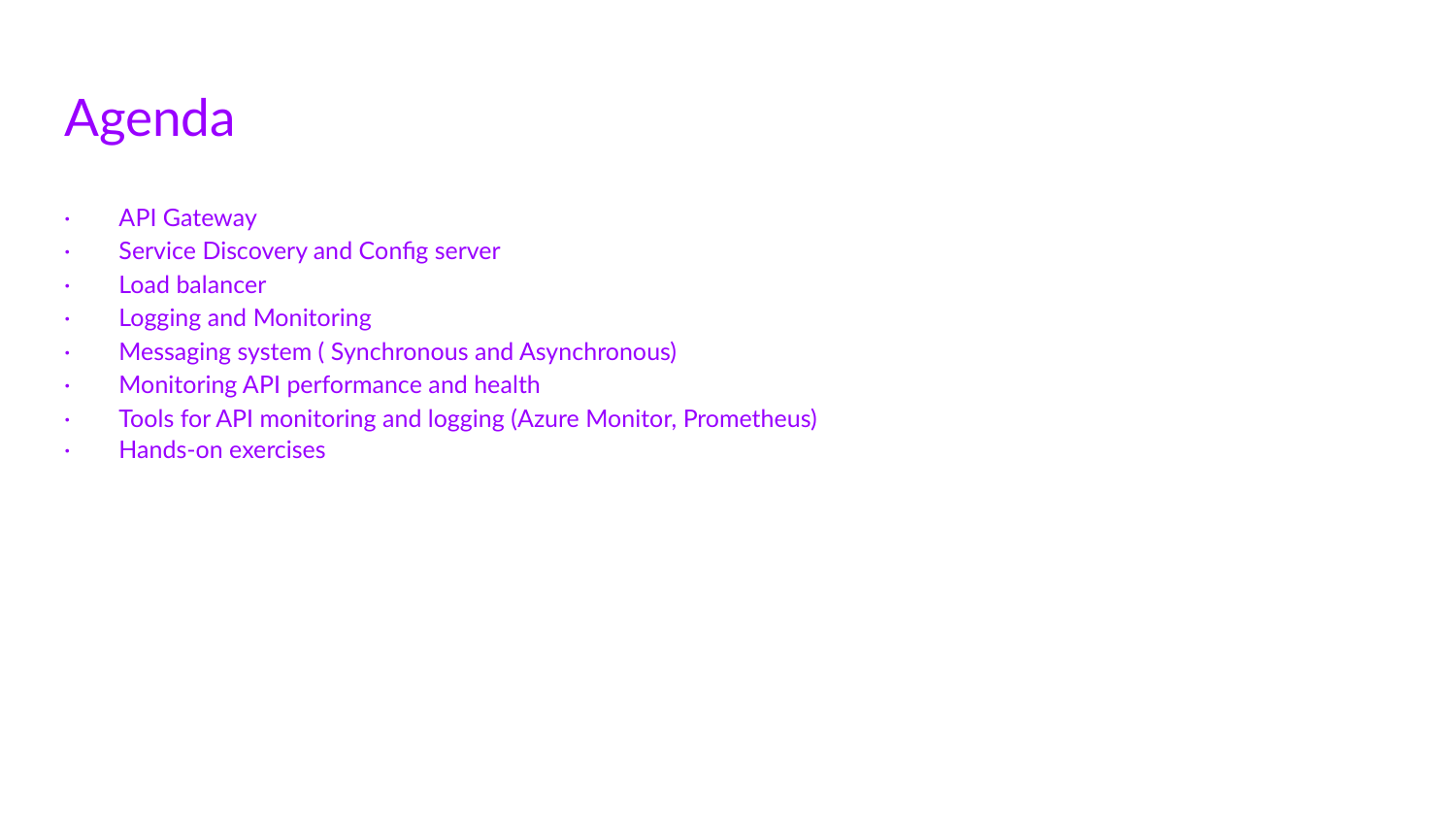

# Agenda
API Gateway
Service Discovery and Config server
Load balancer
Logging and Monitoring
Messaging system ( Synchronous and Asynchronous)
Monitoring API performance and health
Tools for API monitoring and logging (Azure Monitor, Prometheus)
Hands-on exercises